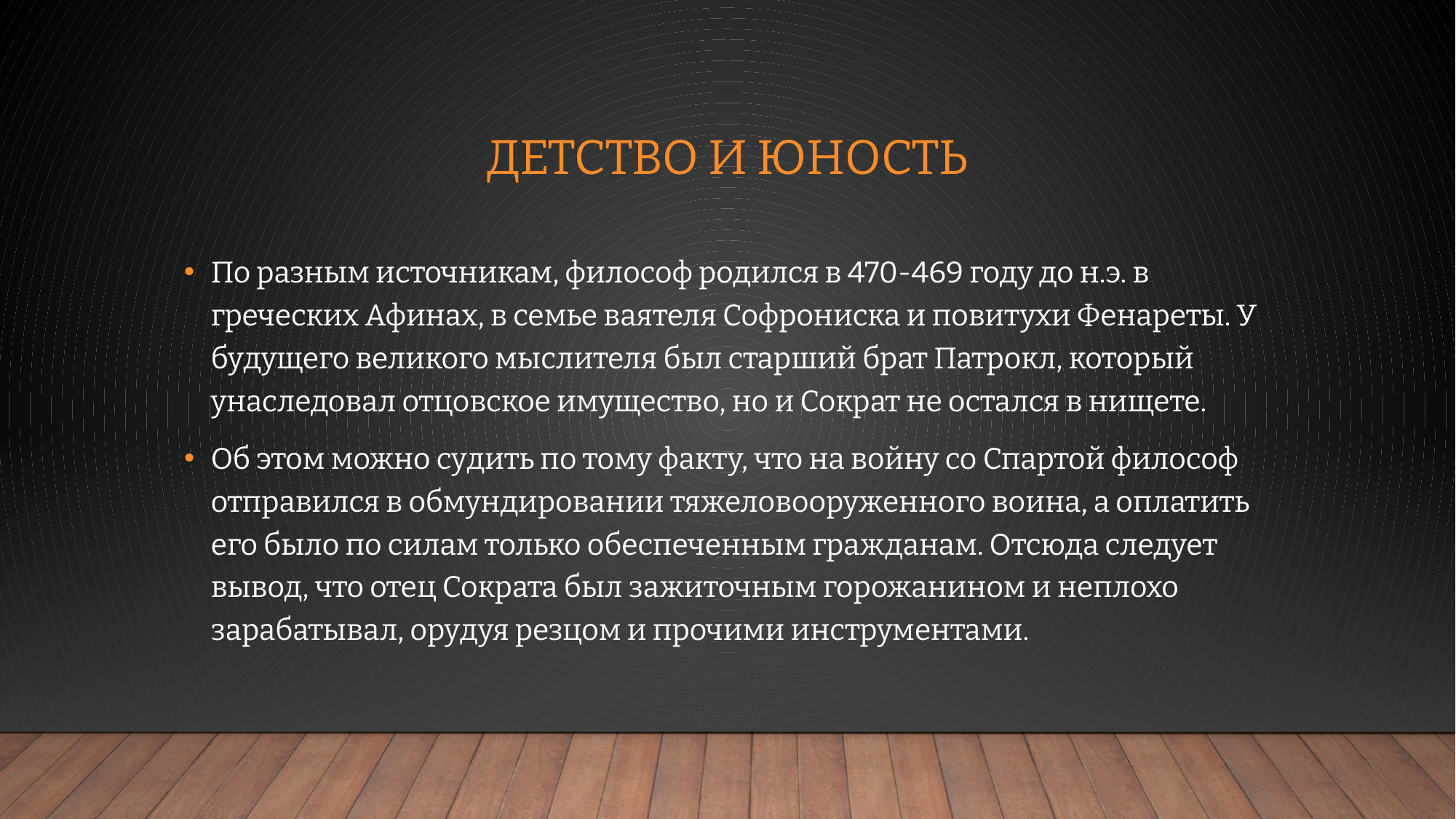

# Детство и юность
По разным источникам, философ родился в 470-469 году до н.э. в греческих Афинах, в семье ваятеля Софрониска и повитухи Фенареты. У будущего великого мыслителя был старший брат Патрокл, который унаследовал отцовское имущество, но и Сократ не остался в нищете.
Об этом можно судить по тому факту, что на войну со Спартой философ отправился в обмундировании тяжеловооруженного воина, а оплатить его было по силам только обеспеченным гражданам. Отсюда следует вывод, что отец Сократа был зажиточным горожанином и неплохо зарабатывал, орудуя резцом и прочими инструментами.